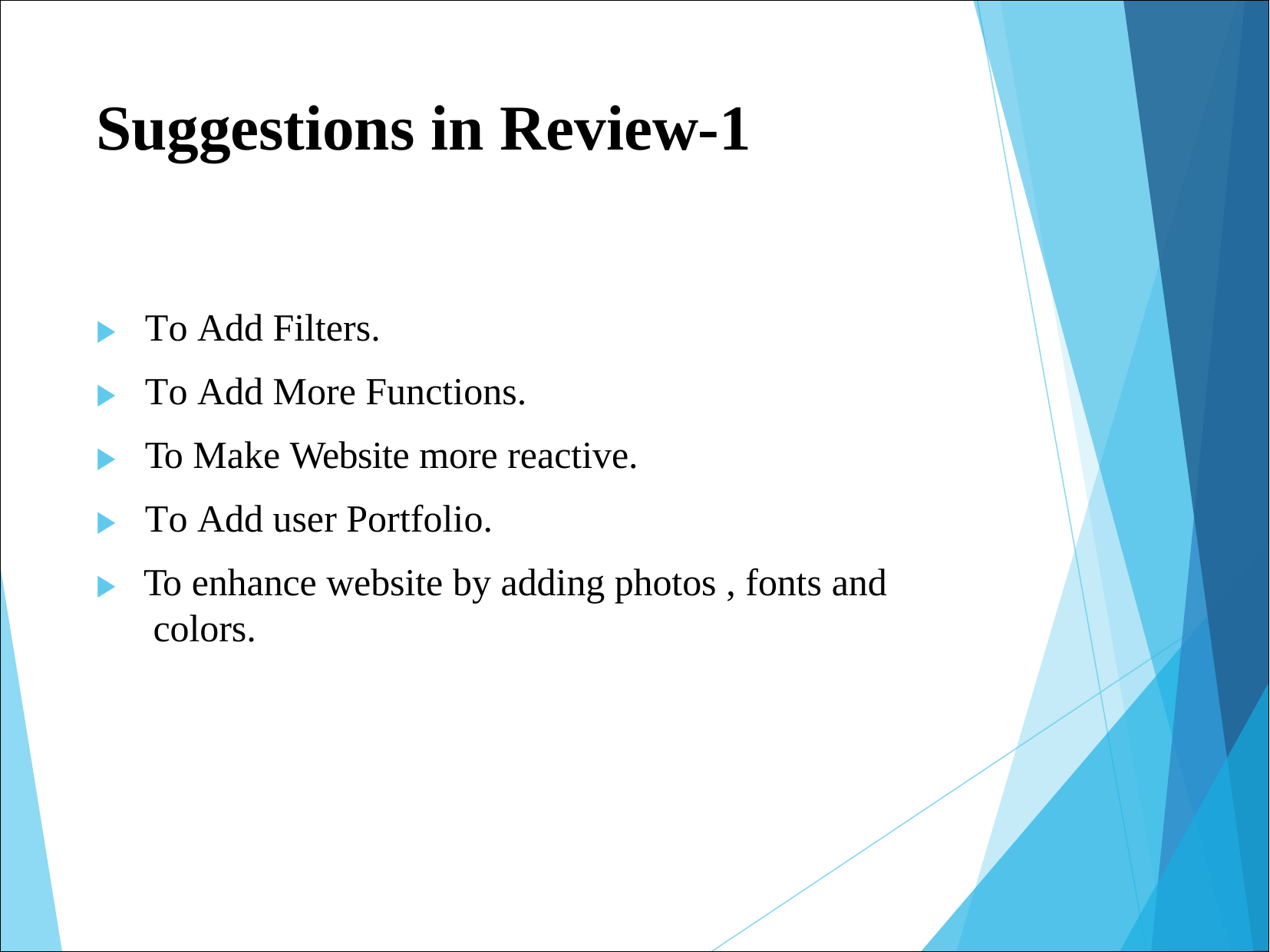

# Suggestions in Review-1
▶	To Add Filters.
▶	To Add More Functions.
▶	To Make Website more reactive.
▶	To Add user Portfolio.
▶	To enhance website by adding photos , fonts and  colors.